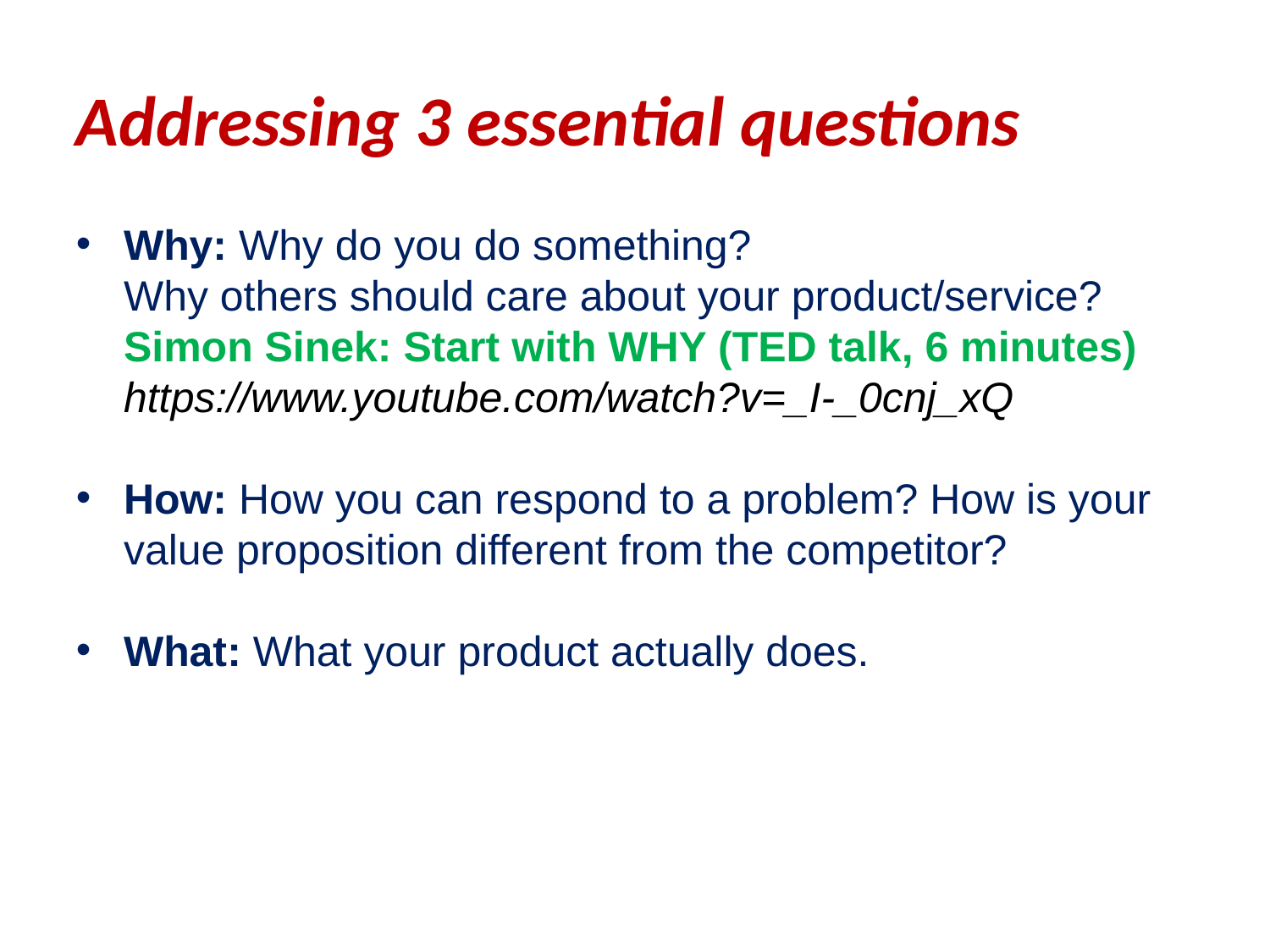

Addressing 3 essential questions
Why: Why do you do something?
Why others should care about your product/service?
Simon Sinek: Start with WHY (TED talk, 6 minutes)
https://www.youtube.com/watch?v=_I-_0cnj_xQ
How: How you can respond to a problem? How is your value proposition different from the competitor?
What: What your product actually does.